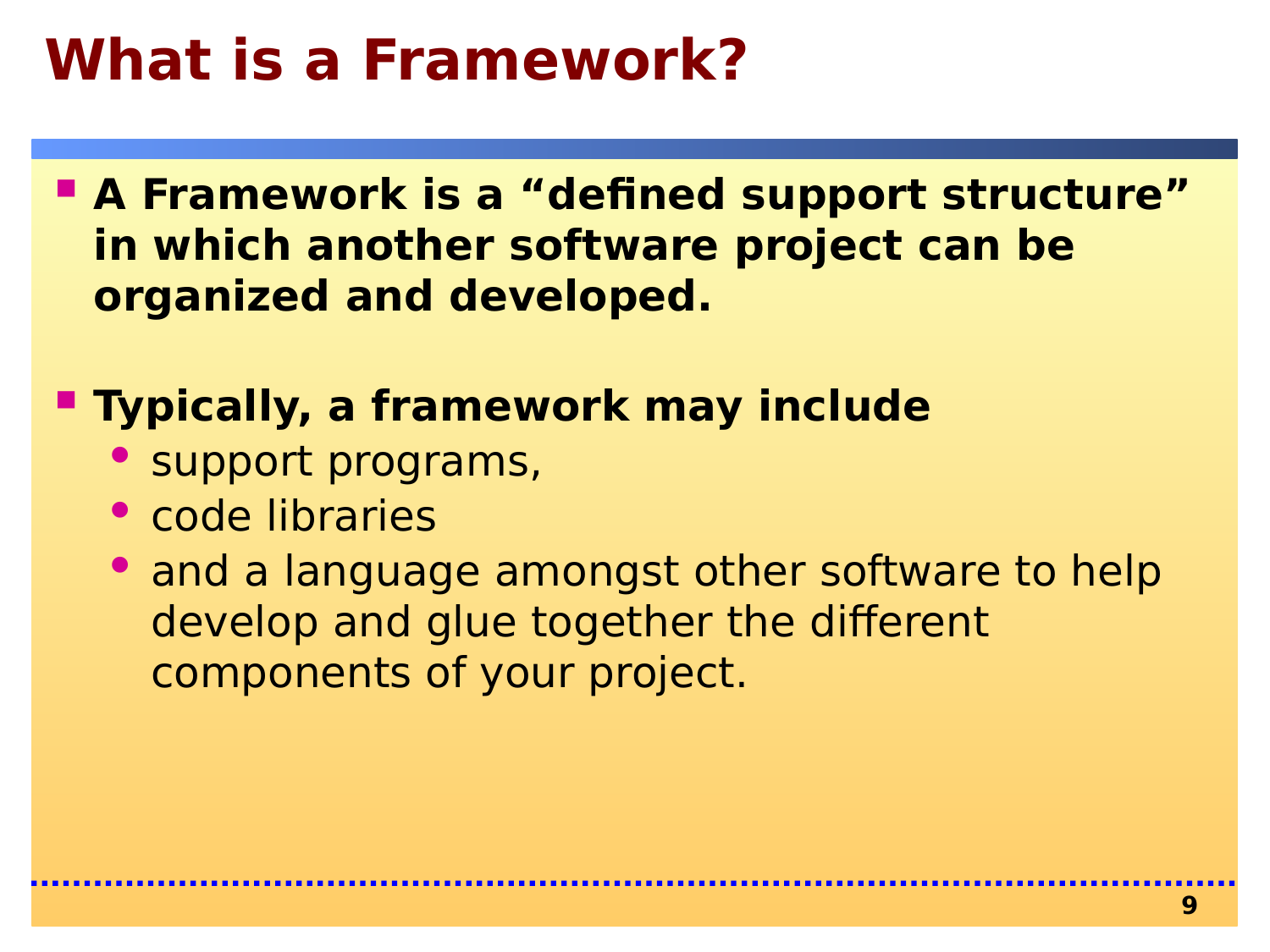

# What is a Framework?
A Framework is a “defined support structure” in which another software project can be organized and developed.

Typically, a framework may include
support programs,
code libraries
and a language amongst other software to help develop and glue together the different components of your project.